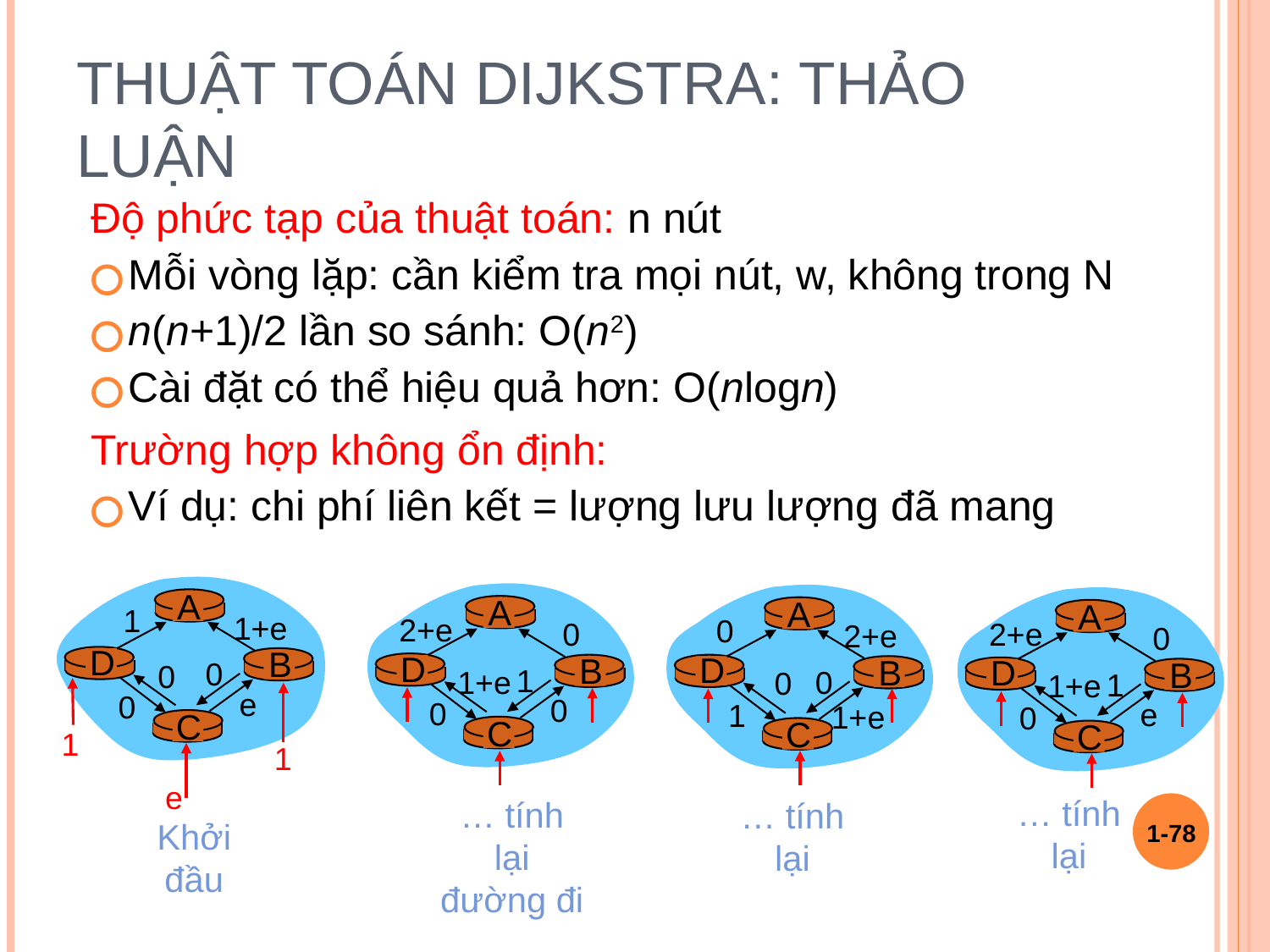

# Thuật toán Dijkstra: thảo luận
Độ phức tạp của thuật toán: n nút
Mỗi vòng lặp: cần kiểm tra mọi nút, w, không trong N
n(n+1)/2 lần so sánh: O(n2)
Cài đặt có thể hiệu quả hơn: O(nlogn)
Trường hợp không ổn định:
Ví dụ: chi phí liên kết = lượng lưu lượng đã mang

A

A

A

A

1
1+e
2+e
0
2+e
0
2+e
0

D

B

D

D

B

B

D

B

0
0
1
1+e
0
0
1
1+e

e

0

0

0
e

1

1+e
0
C

C

C

C

1
1
e
… tính lại
… tính lại
đường đi
… tính lại
Khởi đầu
1-78